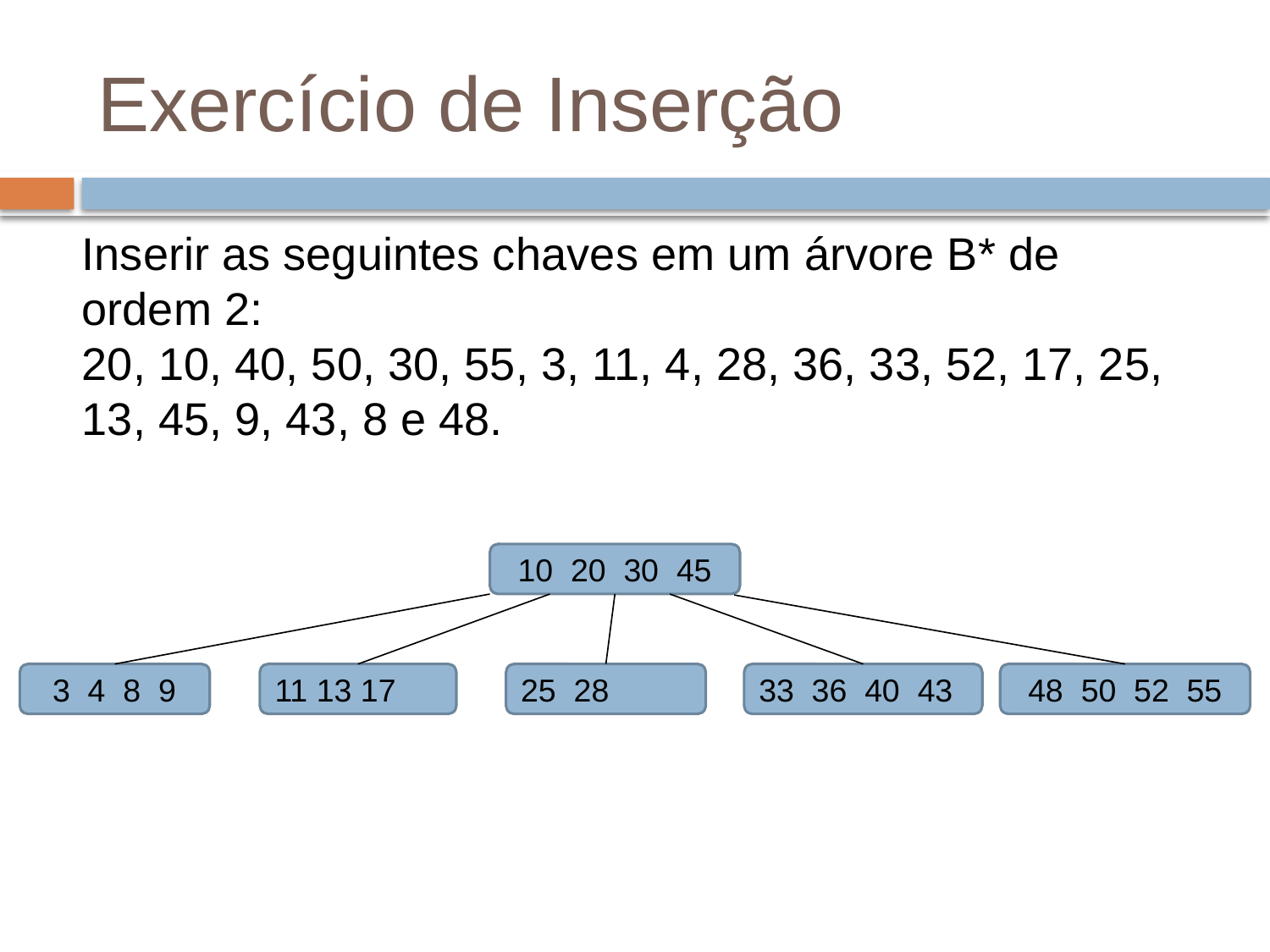

# Exercício de Inserção
Inserir as seguintes chaves em um árvore B* de ordem 2:
20, 10, 40, 50, 30, 55, 3, 11, 4, 28, 36, 33, 52, 17, 25, 13, 45, 9, 43, 8 e 48.
10  20  30  45
  3  4  8  9
11 13 17
25  28
33  36  40  43
48  50  52  55